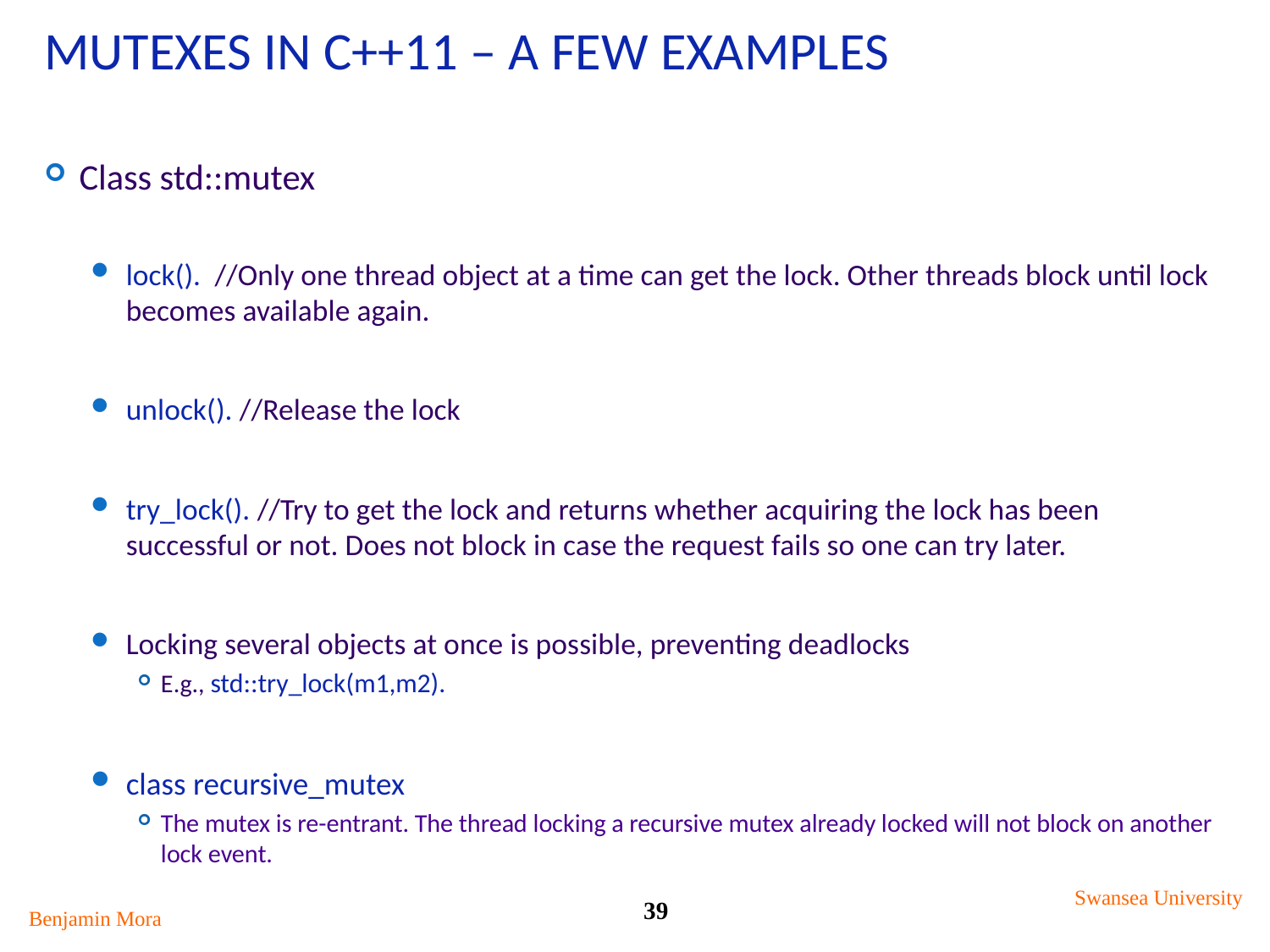

# Mutexes in C++11 – A few examples
Class std::mutex

lock().  //Only one thread object at a time can get the lock. Other threads block until lock becomes available again.

unlock(). //Release the lock

try_lock(). //Try to get the lock and returns whether acquiring the lock has been successful or not. Does not block in case the request fails so one can try later.

Locking several objects at once is possible, preventing deadlocks
E.g., std::try_lock(m1,m2).

class recursive_mutex
The mutex is re-entrant. The thread locking a recursive mutex already locked will not block on another lock event.
Swansea University
39
Benjamin Mora